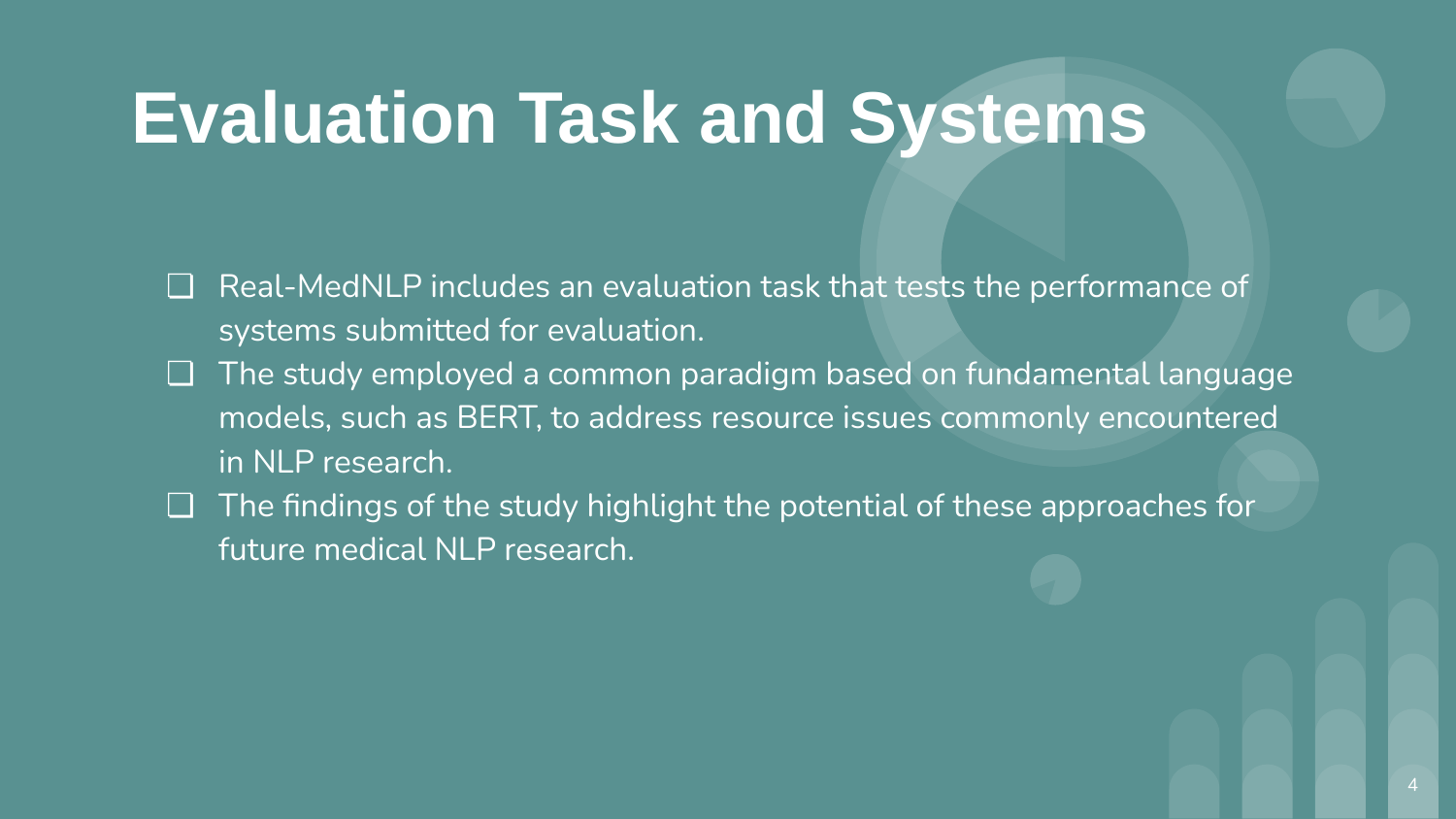

# Evaluation Task and Systems
Real-MedNLP includes an evaluation task that tests the performance of systems submitted for evaluation.
The study employed a common paradigm based on fundamental language models, such as BERT, to address resource issues commonly encountered in NLP research.
The findings of the study highlight the potential of these approaches for future medical NLP research.

4